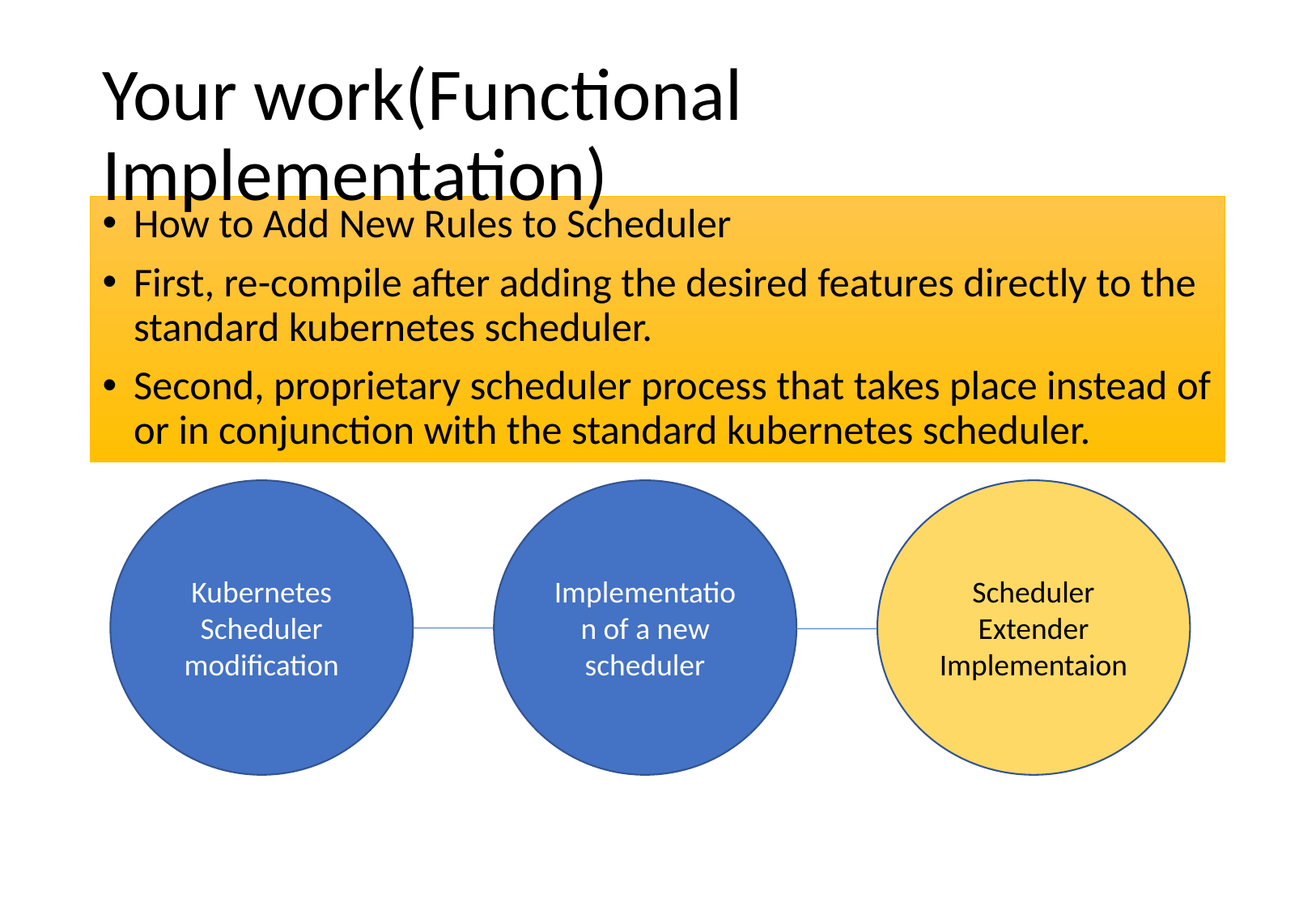

Your work(Functional Implementation)
How to Add New Rules to Scheduler
First, re-compile after adding the desired features directly to the standard kubernetes scheduler.
Second, proprietary scheduler process that takes place instead of or in conjunction with the standard kubernetes scheduler.
Kubernetes Scheduler modification
Implementation of a new scheduler
Scheduler
Extender
Implementaion